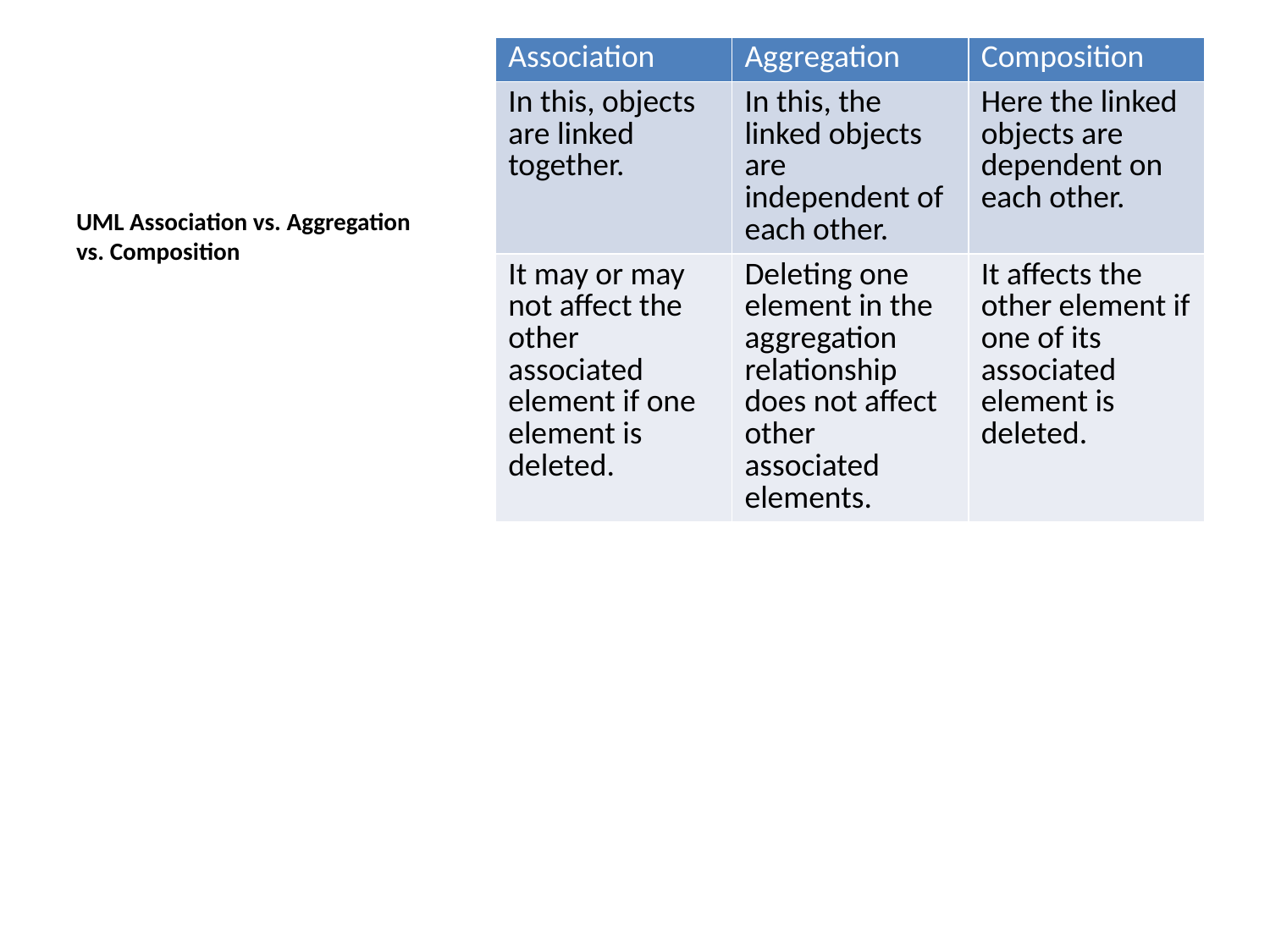

| Association | Aggregation | Composition |
| --- | --- | --- |
| In this, objects are linked together. | In this, the linked objects are independent of each other. | Here the linked objects are dependent on each other. |
| It may or may not affect the other associated element if one element is deleted. | Deleting one element in the aggregation relationship does not affect other associated elements. | It affects the other element if one of its associated element is deleted. |
UML Association vs. Aggregation vs. Composition